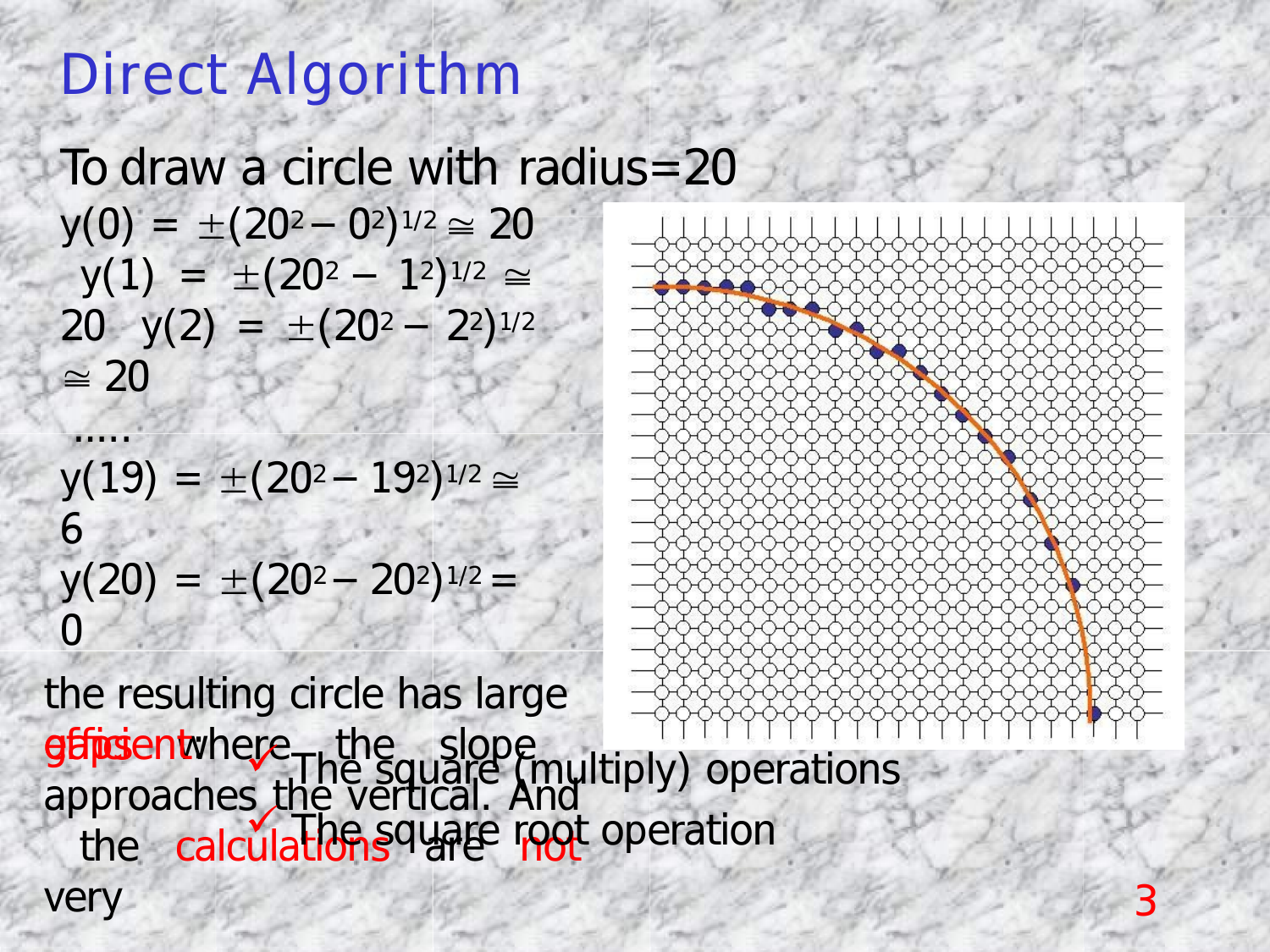

# Direct Algorithm
To draw a circle with radius=20
y(0) = ±(202 – 02)1/2 ≅ 20  y(1) = ±(202 – 12)1/2 ≅ 20  y(2) = ±(202 – 22)1/2 ≅ 20
…..
y(19) = ±(202 – 192)1/2 ≅ 6
y(20) = ±(202 – 202)1/2 = 0
the resulting circle has large  gaps where the slope  approaches the vertical. And  the calculations are not very

efficient:
The square (multiply) operations
The square root operation
3